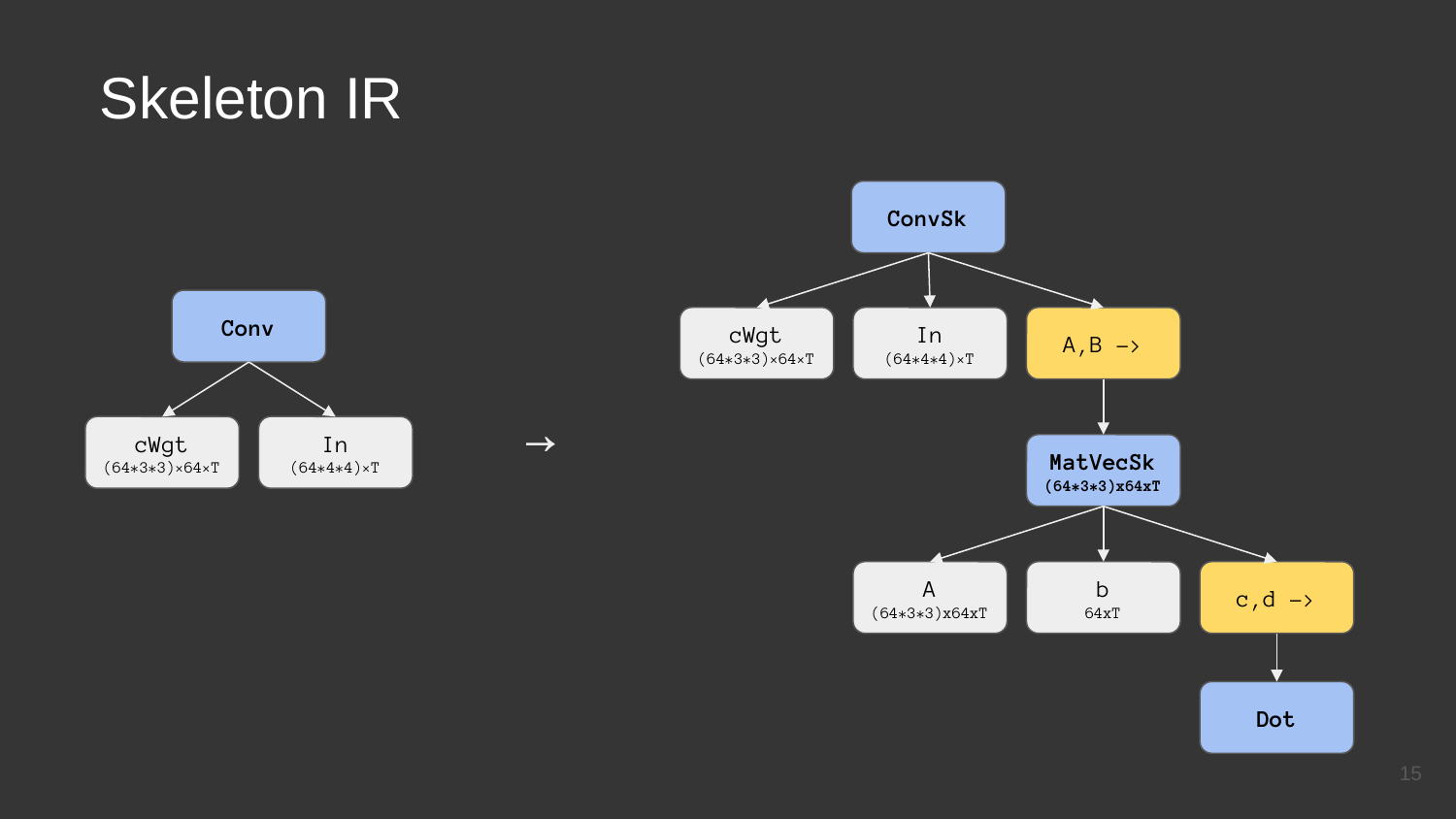

Skeleton IR
ConvSk
Conv
cWgt
(64*3*3)×64×T
In
(64*4*4)×T
A,B ->
→
cWgt
(64*3*3)×64×T
In
(64*4*4)×T
MatVecSk
(64*3*3)x64xT
A
(64*3*3)x64xT
b
64xT
c,d ->
Dot
15